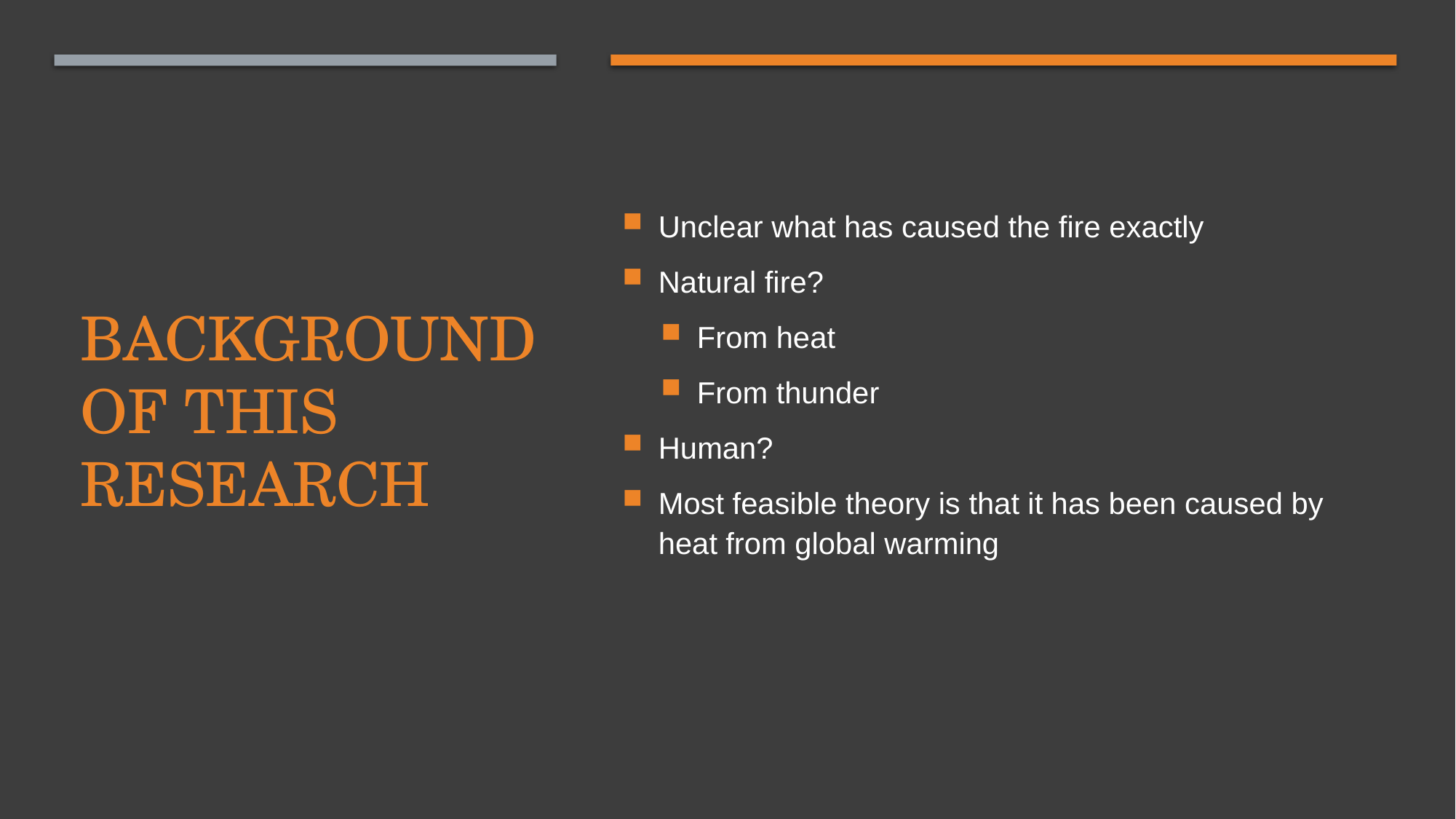

Unclear what has caused the fire exactly
Natural fire?
From heat
From thunder
Human?
Most feasible theory is that it has been caused by heat from global warming

# Background of this research